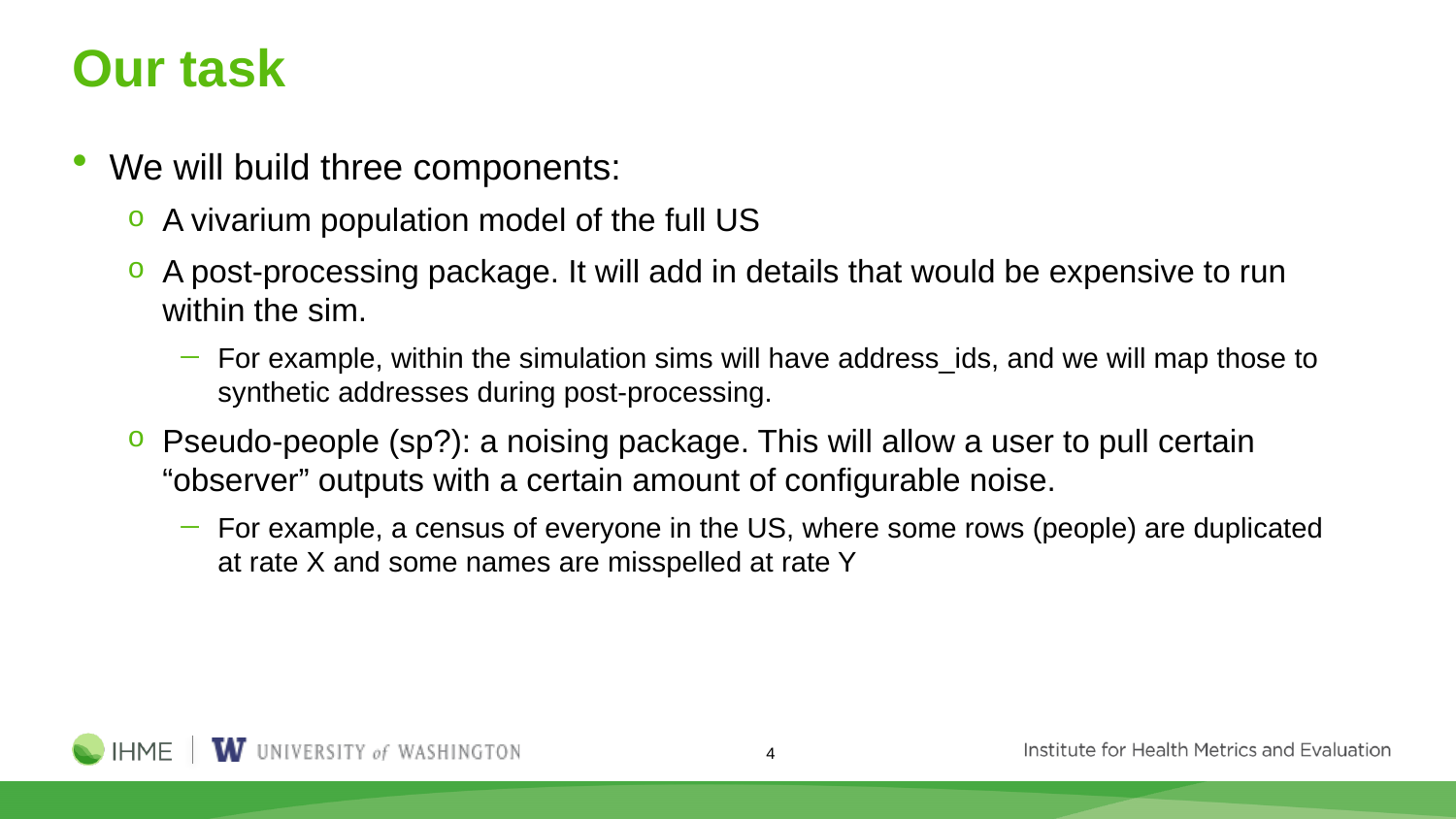

# Our task
We will build three components:
A vivarium population model of the full US
A post-processing package. It will add in details that would be expensive to run within the sim.
For example, within the simulation sims will have address_ids, and we will map those to synthetic addresses during post-processing.
Pseudo-people (sp?): a noising package. This will allow a user to pull certain “observer” outputs with a certain amount of configurable noise.
For example, a census of everyone in the US, where some rows (people) are duplicated at rate X and some names are misspelled at rate Y
4